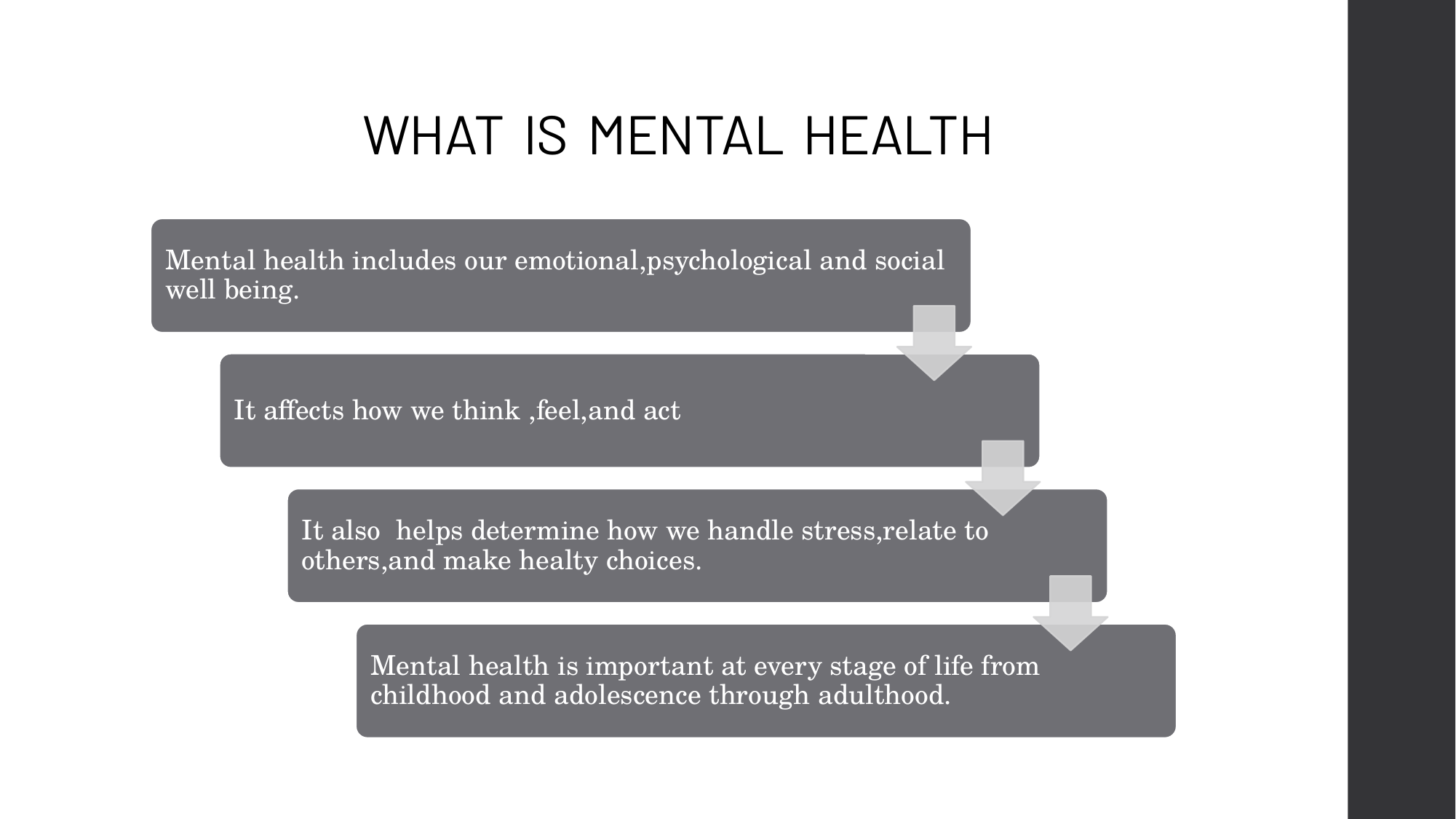

# WHAT IS MENTAL HEALTH
Mental health includes our emotional,psychological and social well being.
It affects how we think ,feel,and act
It also  helps determine how we handle stress,relate to others,and make healty choices.
Mental health is important at every stage of life from childhood and adolescence through adulthood.